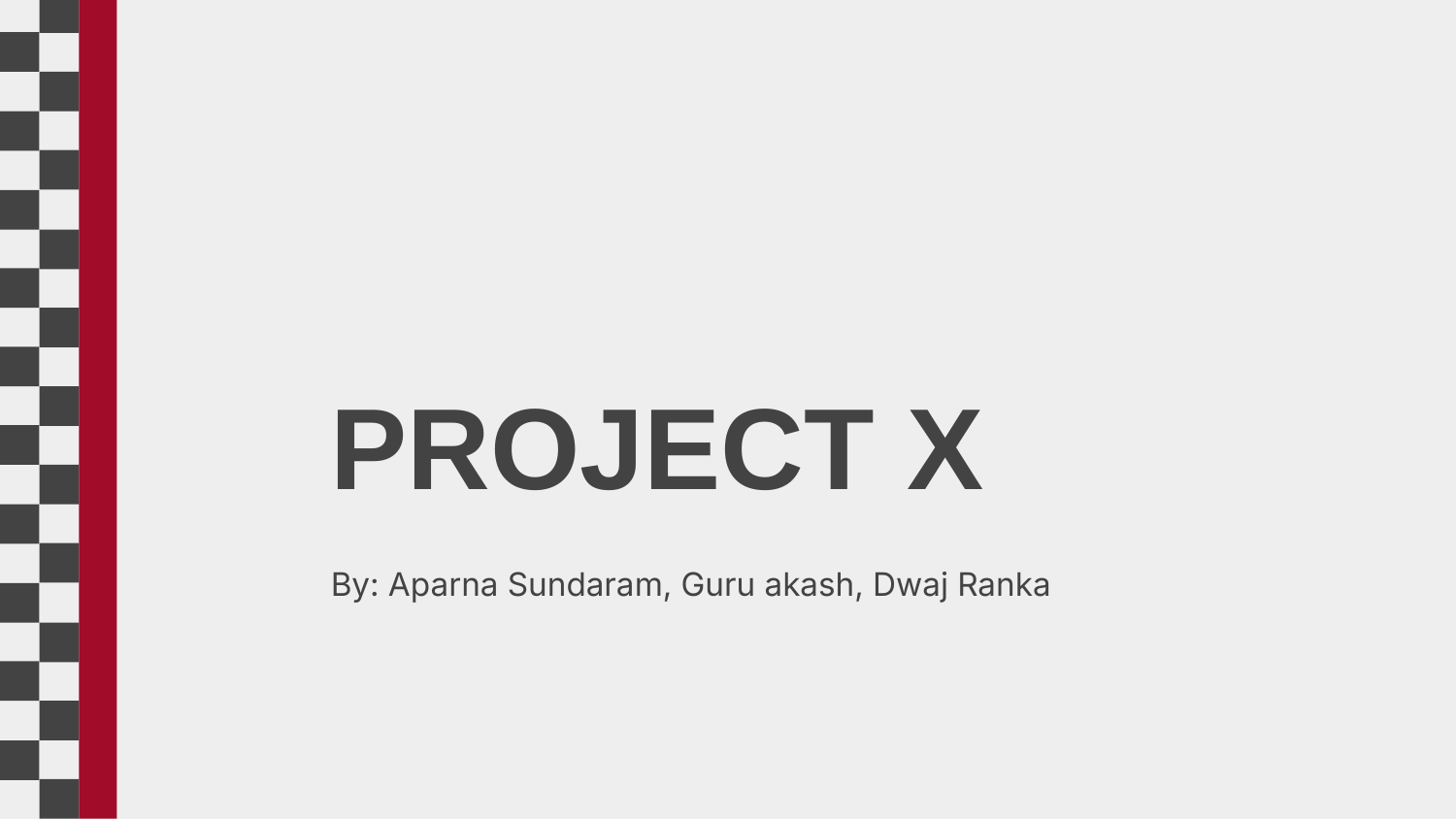

# PROJECT X
By: Aparna Sundaram, Guru akash, Dwaj Ranka